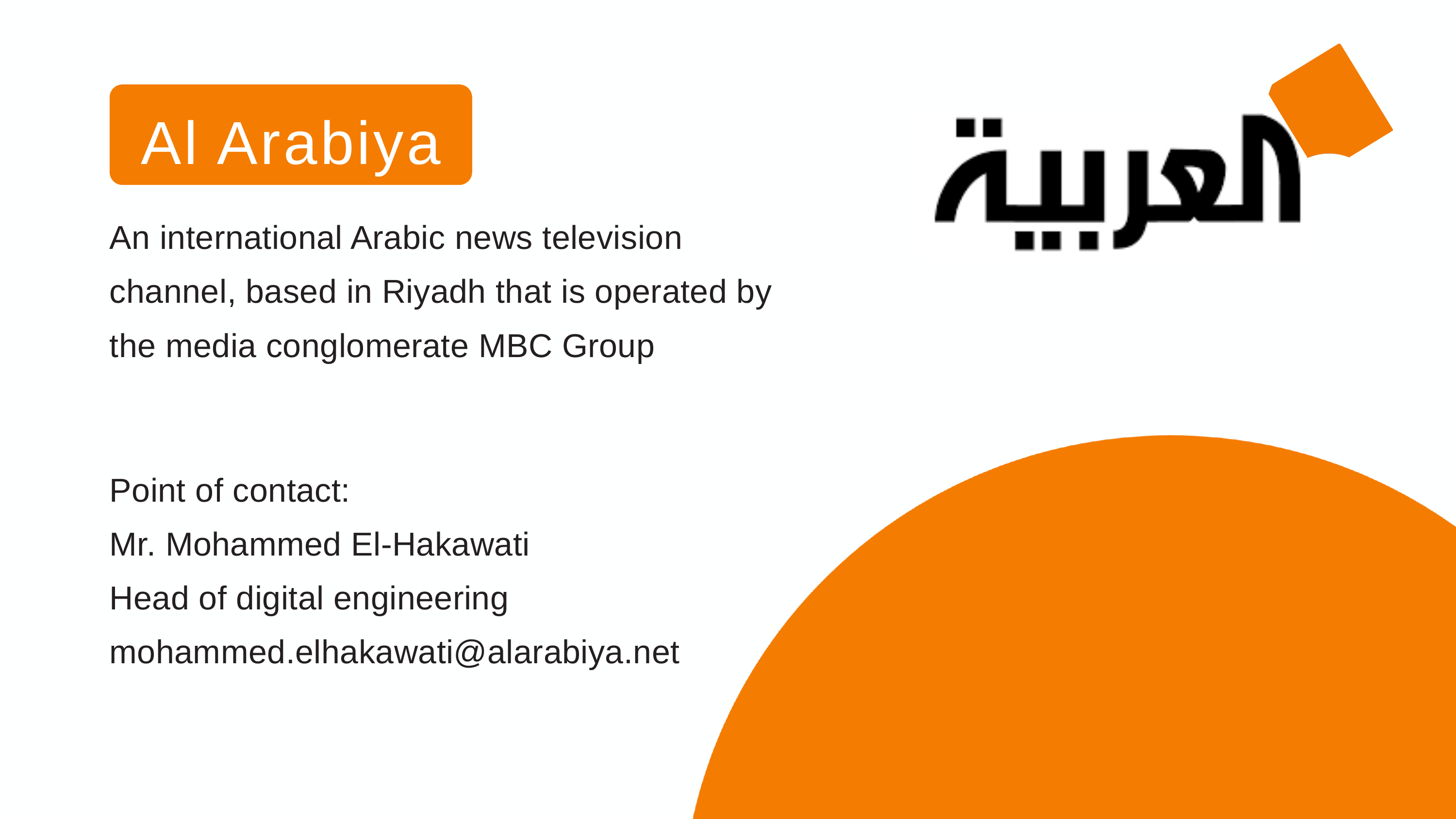

Al Arabiya

An international Arabic news television channel, based in Riyadh that is operated by the media conglomerate MBC Group

Point of contact:
Mr. Mohammed El-Hakawati
Head of digital engineering
mohammed.elhakawati@alarabiya.net